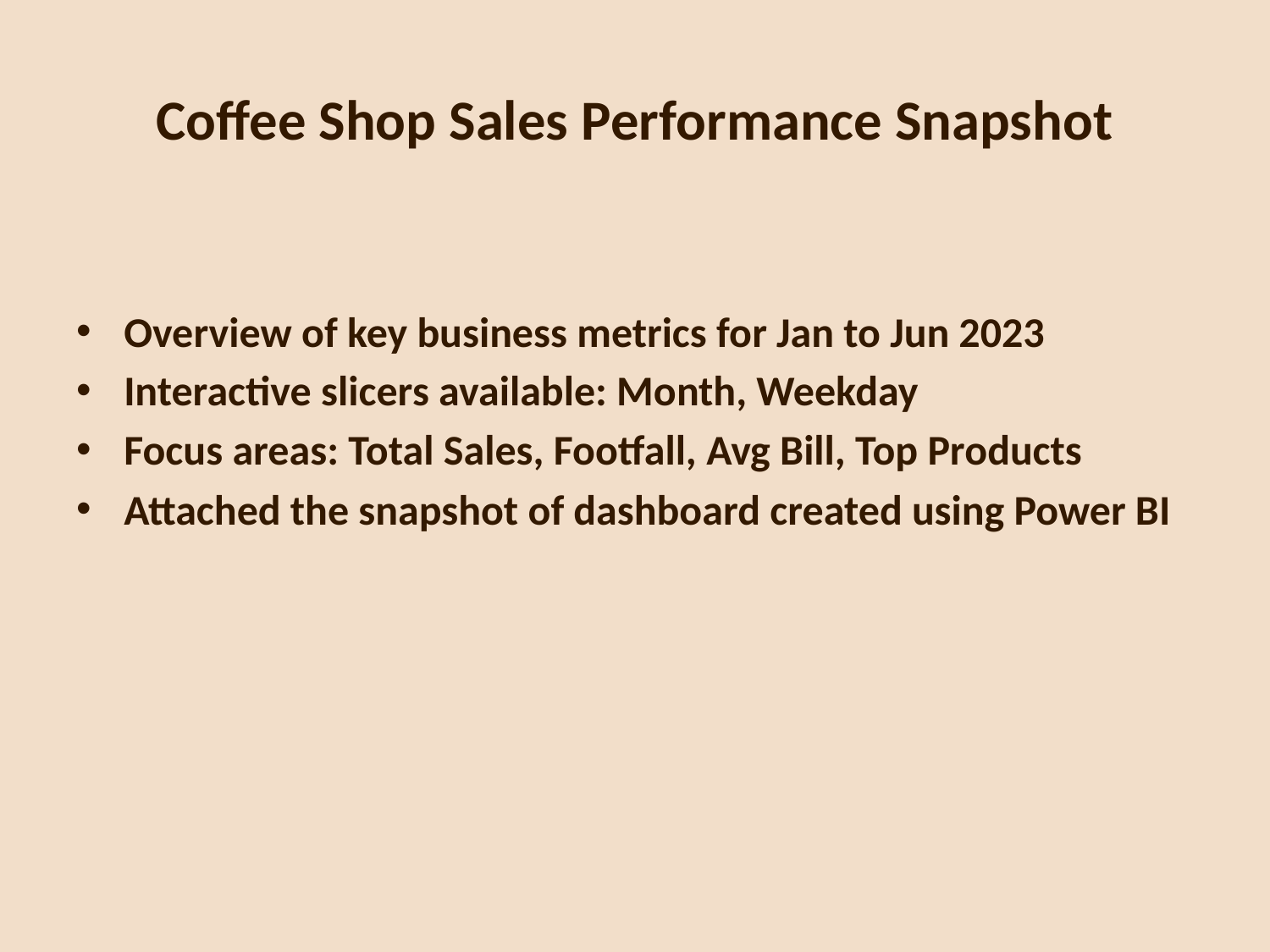

# Coffee Shop Sales Performance Snapshot

Overview of key business metrics for Jan to Jun 2023
Interactive slicers available: Month, Weekday
Focus areas: Total Sales, Footfall, Avg Bill, Top Products
Attached the snapshot of dashboard created using Power BI